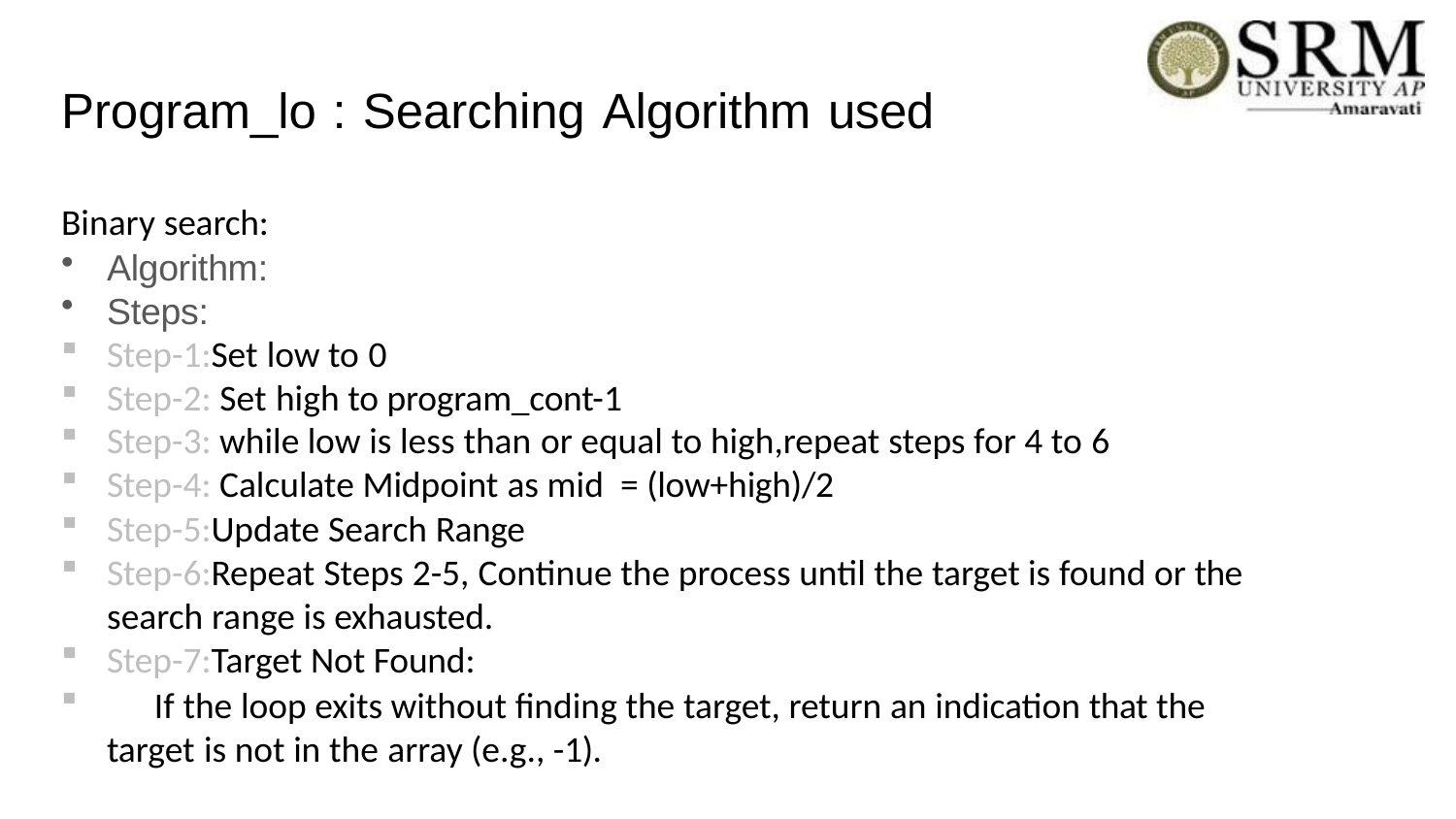

# Program_lo : Searching Algorithm used
Binary search:
Algorithm:
Steps:
Step-1:Set low to 0
Step-2: Set high to program_cont-1
Step-3: while low is less than or equal to high,repeat steps for 4 to 6
Step-4: Calculate Midpoint as mid = (low+high)/2
Step-5:Update Search Range
Step-6:Repeat Steps 2-5, Continue the process until the target is found or the
search range is exhausted.
Step-7:Target Not Found:
	If the loop exits without finding the target, return an indication that the target is not in the array (e.g., -1).